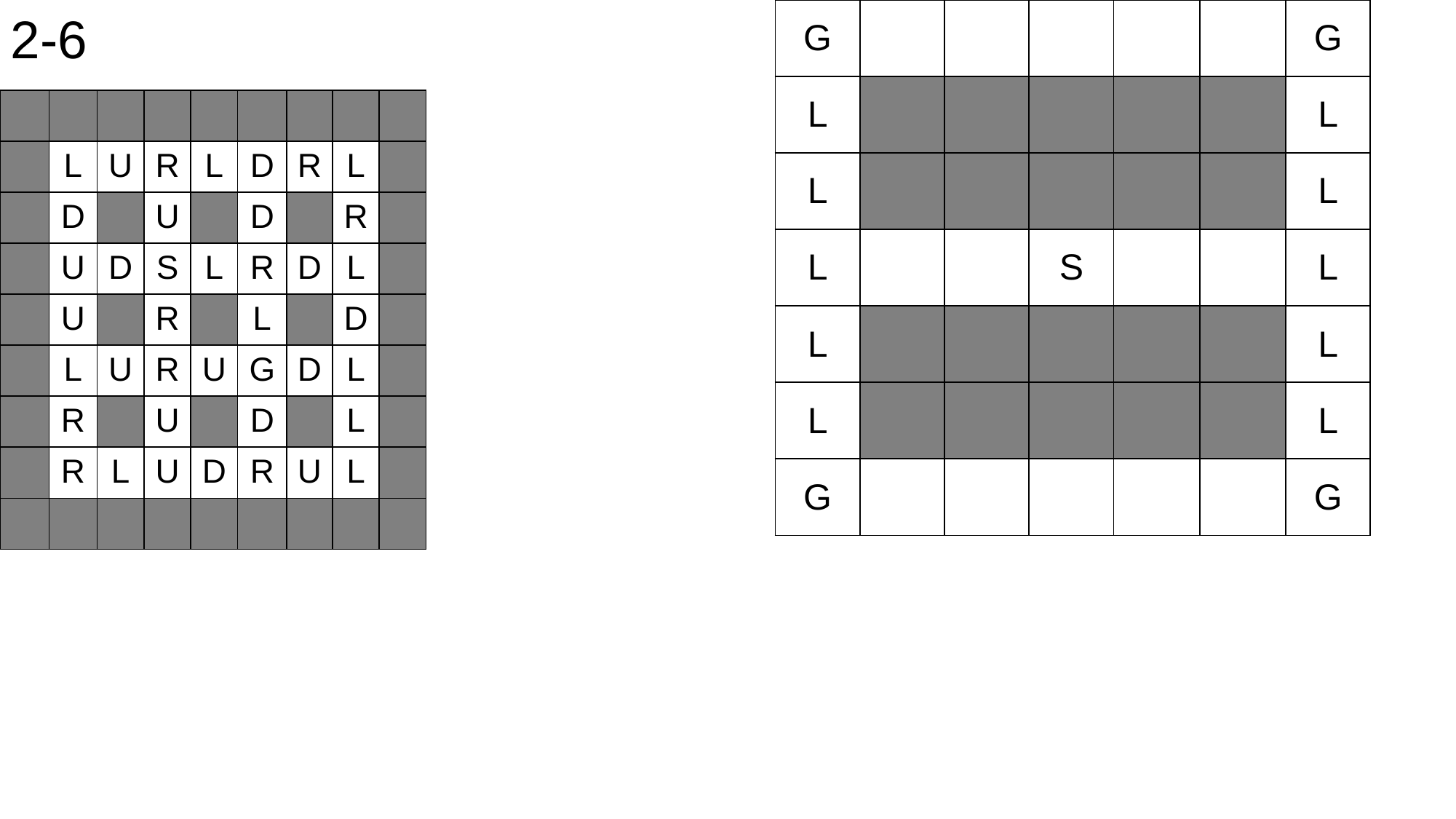

2-6
| G |  |  |  |  |  | G |
| --- | --- | --- | --- | --- | --- | --- |
| L |  |  |  |  |  | L |
| L |  |  |  |  |  | L |
| L |  |  | S |  |  | L |
| L |  |  |  |  |  | L |
| L |  |  |  |  |  | L |
| G |  |  |  |  |  | G |
|  |  |  |  |  |  |  |  |  |
| --- | --- | --- | --- | --- | --- | --- | --- | --- |
|  | L | U | R | L | D | R | L |  |
|  | D |  | U |  | D |  | R |  |
|  | U | D | S | L | R | D | L |  |
|  | U |  | R |  | L |  | D |  |
|  | L | U | R | U | G | D | L |  |
|  | R |  | U |  | D |  | L |  |
|  | R | L | U | D | R | U | L |  |
|  |  |  |  |  |  |  |  |  |